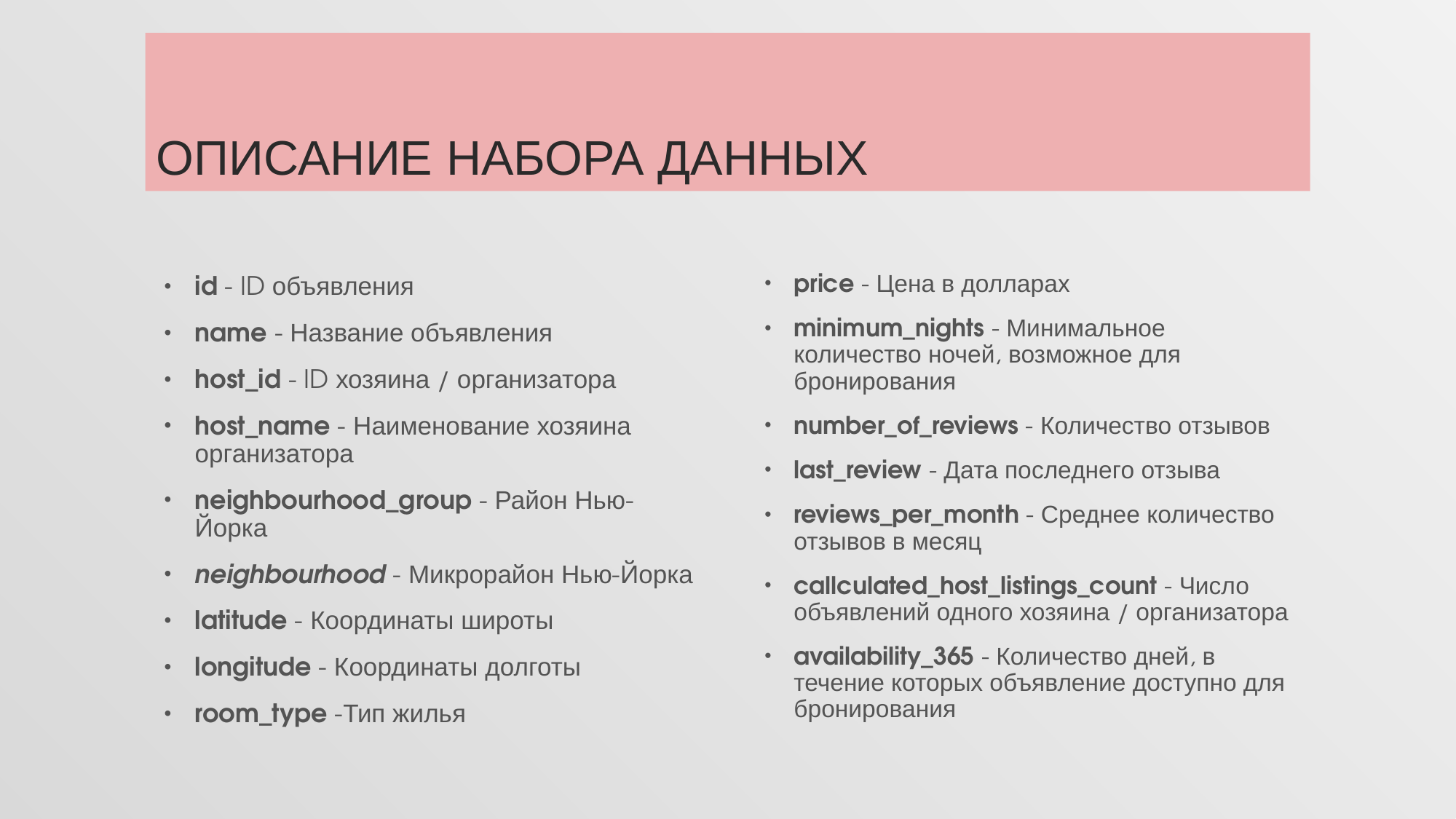

# Описание набора данных

id - ID объявления
name - Название объявления
host_id - ID хозяина / организатора
host_name - Наименование хозяина организатора
neighbourhood_group - Район Нью-Йорка
neighbourhood - Микрорайон Нью-Йорка
latitude - Координаты широты
longitude - Координаты долготы
room_type -Тип жилья

price - Цена в долларах
minimum_nights - Минимальное количество ночей, возможное для бронирования
number_of_reviews - Количество отзывов
last_review - Дата последнего отзыва
reviews_per_month - Среднее количество отзывов в месяц
callculated_host_listings_count - Число объявлений одного хозяина / организатора
availability_365 - Количество дней, в течение которых объявление доступно для бронирования